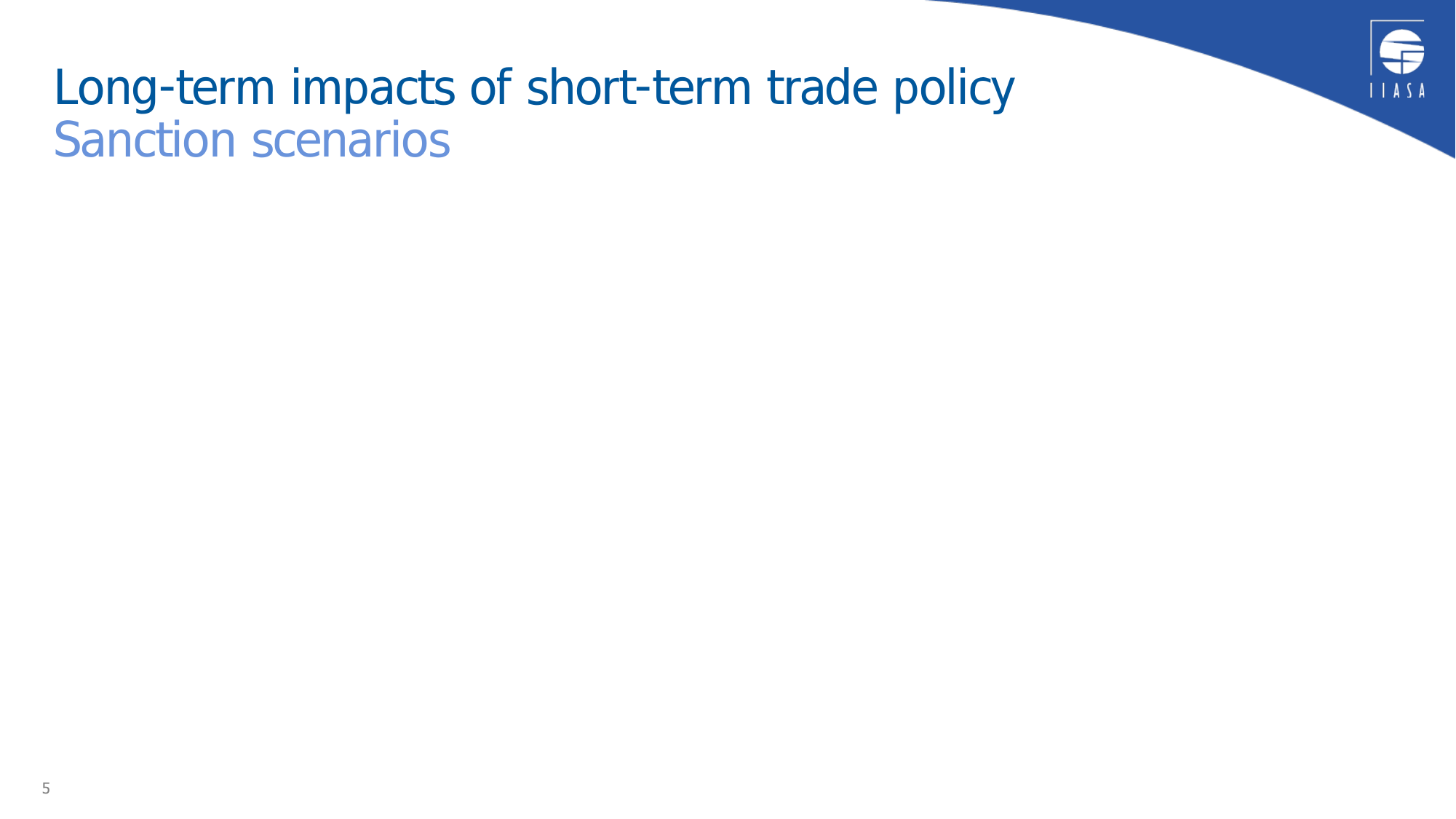

# Long-term impacts of short-term trade policy Sanction scenarios

5